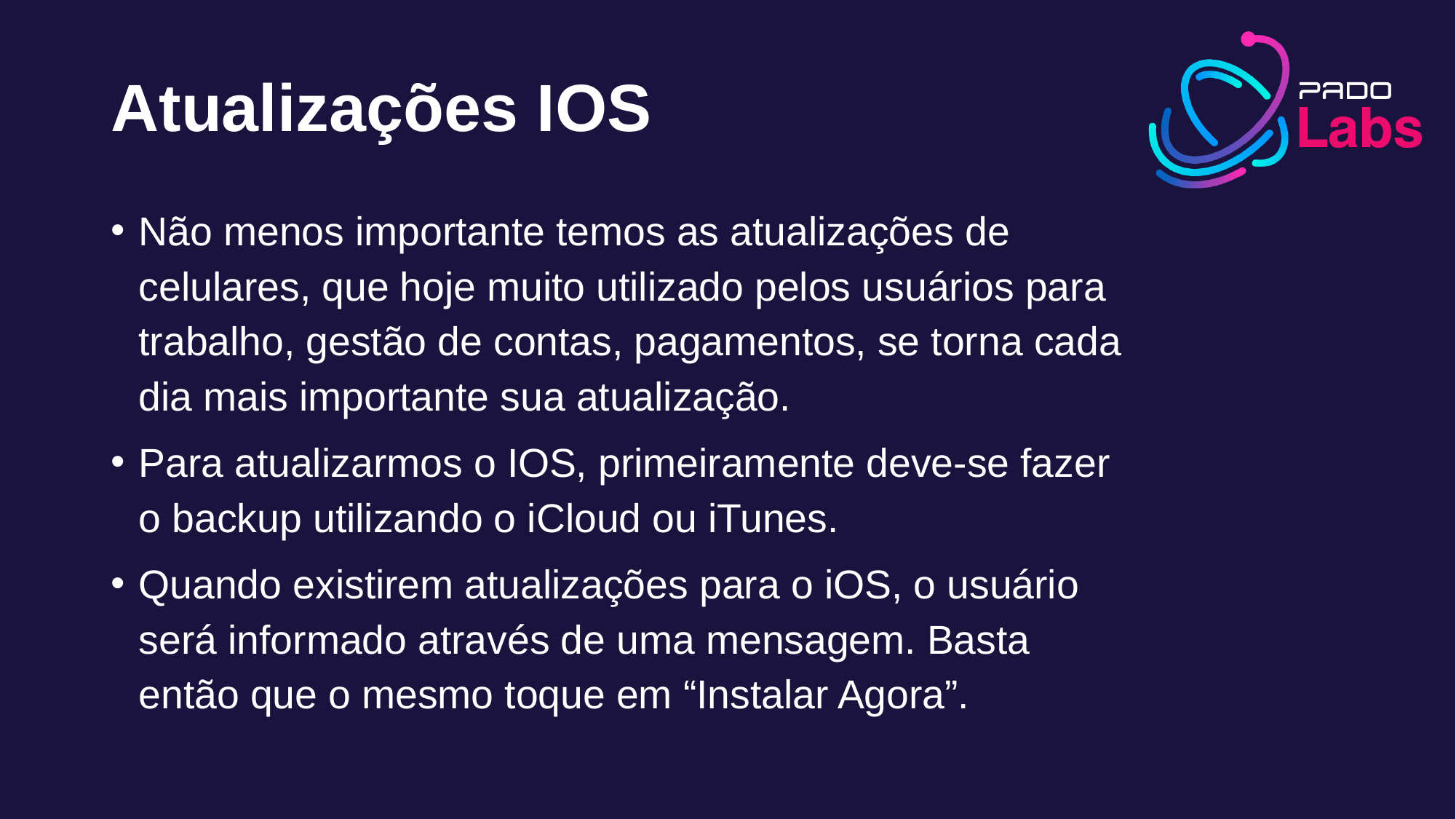

# Atualizações IOS
Não menos importante temos as atualizações de celulares, que hoje muito utilizado pelos usuários para trabalho, gestão de contas, pagamentos, se torna cada dia mais importante sua atualização.
Para atualizarmos o IOS, primeiramente deve-se fazer o backup utilizando o iCloud ou iTunes.
Quando existirem atualizações para o iOS, o usuário será informado através de uma mensagem. Basta então que o mesmo toque em “Instalar Agora”.